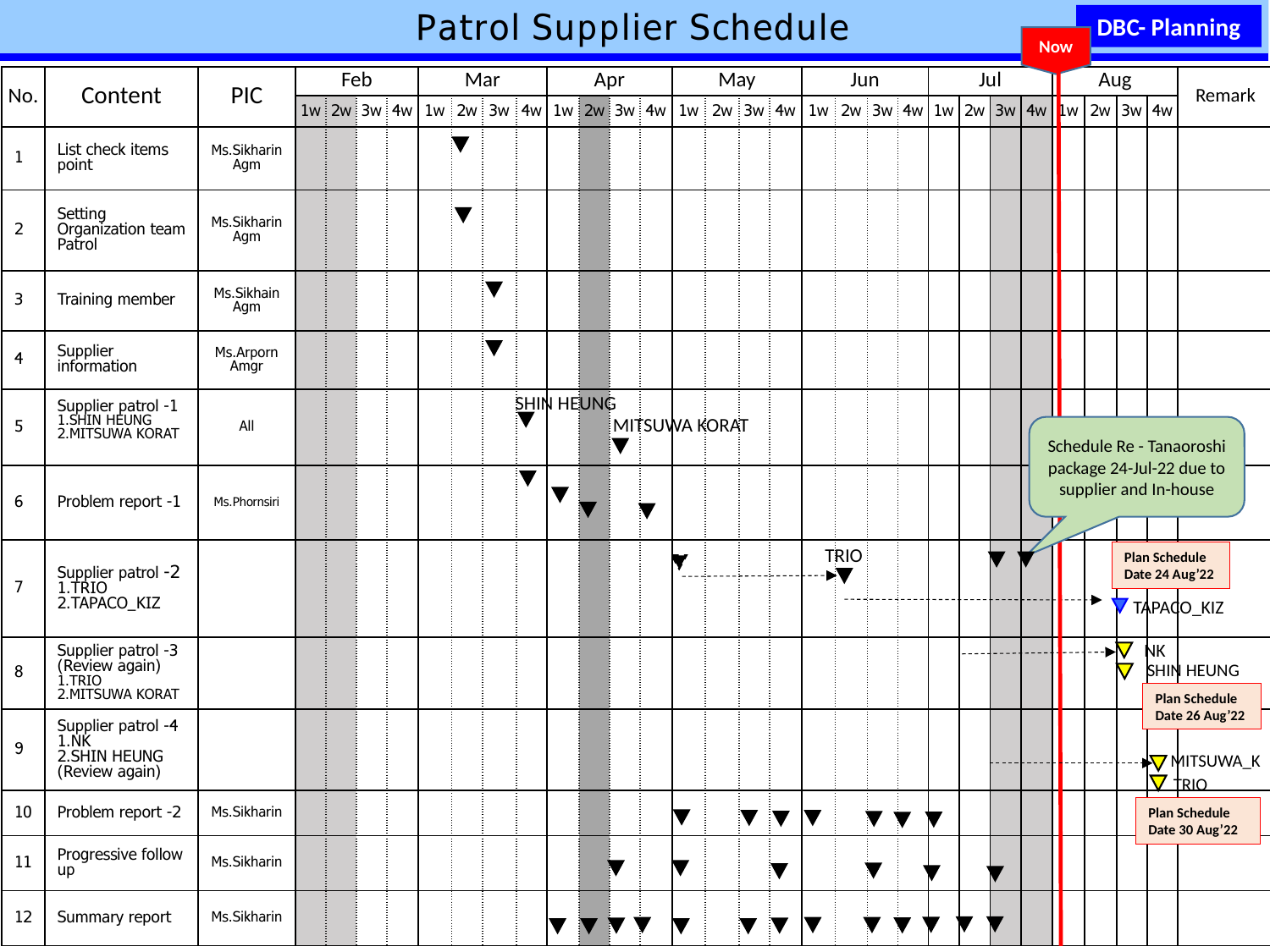

Patrol Supplier Schedule
DBC- Planning
Now

| No. | Content | PIC | Feb |  |  |  | Mar |  |  |  | Apr |  |  |  | May |  |  |  | Jun |  |  |  | Jul |  |  |  | Aug |  |  |  | Remark |
| --- | --- | --- | --- | --- | --- | --- | --- | --- | --- | --- | --- | --- | --- | --- | --- | --- | --- | --- | --- | --- | --- | --- | --- | --- | --- | --- | --- | --- | --- | --- | --- |
|  |  |  | 1w | 2w | 3w | 4w | 1w | 2w | 3w | 4w | 1w | 2w | 3w | 4w | 1w | 2w | 3w | 4w | 1w | 2w | 3w | 4w | 1w | 2w | 3w | 4w | 1w | 2w | 3w | 4w |  |
| 1 | List check items point | Ms.Sikharin Agm |  |  |  |  |  |  |  |  |  |  |  |  |  |  |  |  |  |  |  |  |  |  |  |  |  |  |  |  |  |
| 2 | Setting Organization team Patrol | Ms.Sikharin Agm |  |  |  |  |  |  |  |  |  |  |  |  |  |  |  |  |  |  |  |  |  |  |  |  |  |  |  |  |  |
| 3 | Training member | Ms.Sikhain Agm |  |  |  |  |  |  |  |  |  |  |  |  |  |  |  |  |  |  |  |  |  |  |  |  |  |  |  |  |  |
| 4 | Supplier information | Ms.Arporn Amgr |  |  |  |  |  |  |  |  |  |  |  |  |  |  |  |  |  |  |  |  |  |  |  |  |  |  |  |  |  |
| 5 | Supplier patrol -1 1.SHIN HEUNG 2.MITSUWA KORAT | All |  |  |  |  |  |  |  |  |  |  |  |  |  |  |  |  |  |  |  |  |  |  |  |  |  |  |  |  |  |
| 6 | Problem report -1 | Ms.Phornsiri |  |  |  |  |  |  |  |  |  |  |  |  |  |  |  |  |  |  |  |  |  |  |  |  |  |  |  |  |  |
| 7 | Supplier patrol -2 1.TRIO 2.TAPACO\_KIZ |  |  |  |  |  |  |  |  |  |  |  |  |  |  |  |  |  |  |  |  |  |  |  |  |  |  |  |  |  |  |
| 8 | Supplier patrol -3 (Review again) 1.TRIO 2.MITSUWA KORAT |  |  |  |  |  |  |  |  |  |  |  |  |  |  |  |  |  |  |  |  |  |  |  |  |  |  |  |  |  |  |
| 9 | Supplier patrol -4 1.NK 2.SHIN HEUNG (Review again) |  |  |  |  |  |  |  |  |  |  |  |  |  |  |  |  |  |  |  |  |  |  |  |  |  |  |  |  |  |  |
| 10 | Problem report -2 | Ms.Sikharin |  |  |  |  |  |  |  |  |  |  |  |  |  |  |  |  |  |  |  |  |  |  |  |  |  |  |  |  |  |
| 11 | Progressive follow up | Ms.Sikharin |  |  |  |  |  |  |  |  |  |  |  |  |  |  |  |  |  |  |  |  |  |  |  |  |  |  |  |  |  |
| 12 | Summary report | Ms.Sikharin |  |  |  |  |  |  |  |  |  |  |  |  |  |  |  |  |  |  |  |  |  |  |  |  |  |  |  |  |  |

SHIN HEUNG
MITSUWA KORAT

Schedule Re - Tanaoroshi package 24-Jul-22 due to supplier and In-house

TRIO
Plan Schedule
Date 24 Aug’22

TAPACO_KIZ

NK

SHIN HEUNG

Plan Schedule
Date 26 Aug’22
MITSUWA_K

TRIO

Plan Schedule
Date 30 Aug’22